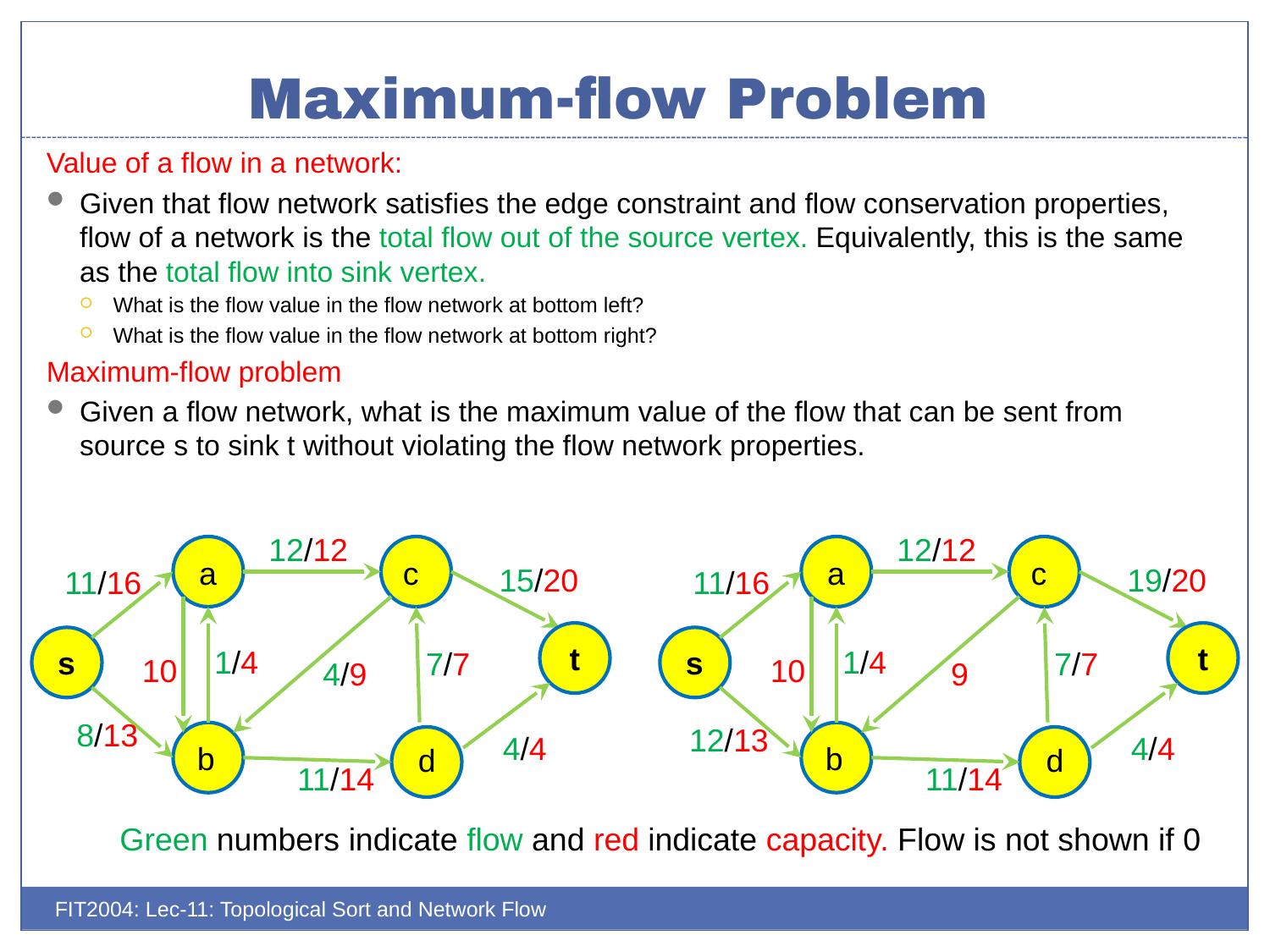

# Maximum-flow Problem
Value of a flow in a network:
Given that flow network satisfies the edge constraint and flow conservation properties, flow of a network is the total flow out of the source vertex. Equivalently, this is the same as the total flow into sink vertex.
What is the flow value in the flow network at bottom left?
What is the flow value in the flow network at bottom right?
Maximum-flow problem
Given a flow network, what is the maximum value of the flow that can be sent from source s to sink t without violating the flow network properties.

12/12
12/12

a
c
a
c
15/20
19/20
11/16
11/16
t
t

1/4
1/4
s
s
7/7
7/7
10
10
4/9
9
8/13
12/13
4/4
4/4

b
b
d
d
11/14
11/14
Green numbers indicate flow and red indicate capacity. Flow is not shown if 0
FIT2004: Lec-11: Topological Sort and Network Flow